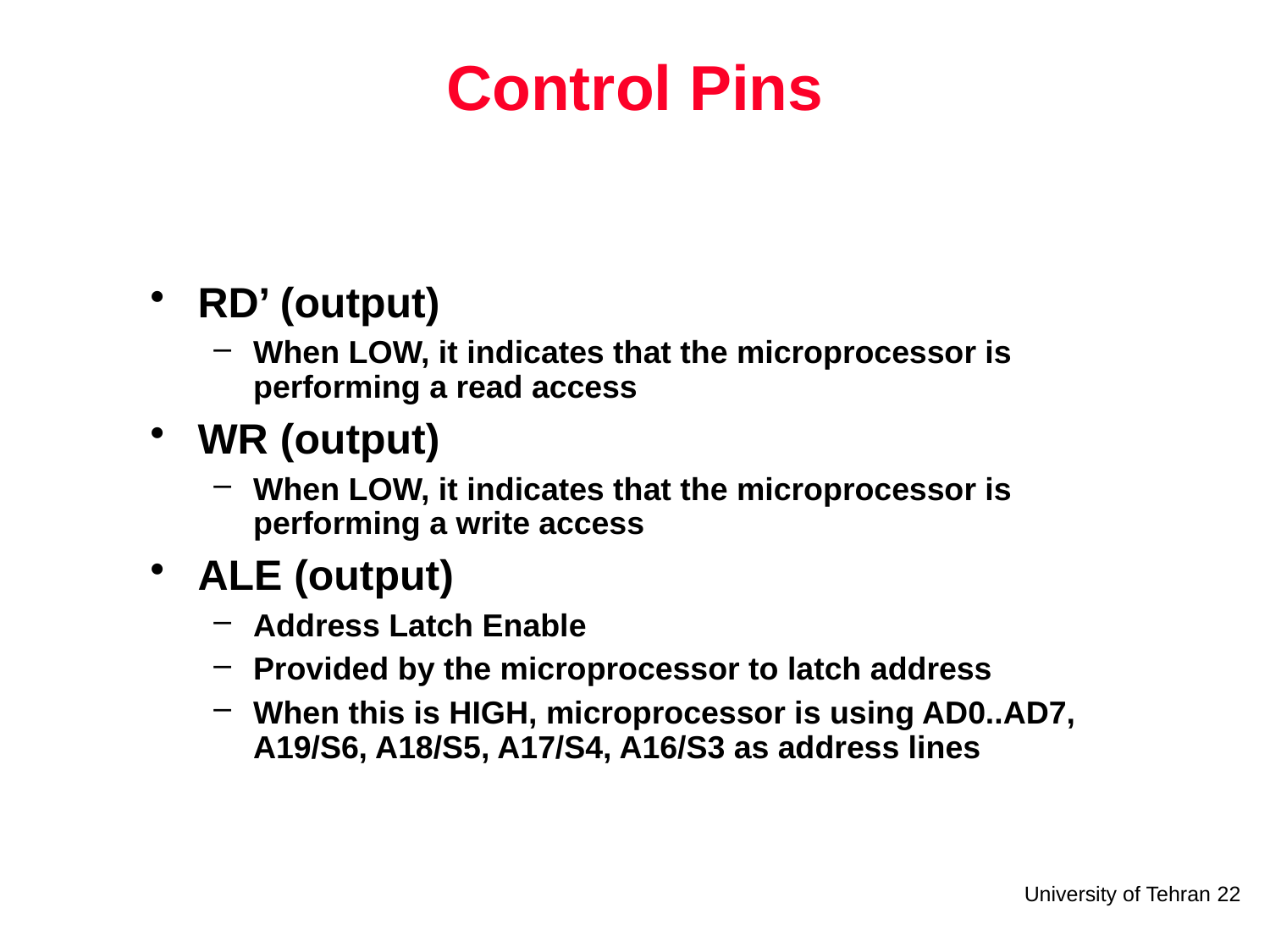

# Control Pins
RD’ (output)
When LOW, it indicates that the microprocessor is performing a read access
WR (output)
When LOW, it indicates that the microprocessor is performing a write access
ALE (output)
Address Latch Enable
Provided by the microprocessor to latch address
When this is HIGH, microprocessor is using AD0..AD7, A19/S6, A18/S5, A17/S4, A16/S3 as address lines